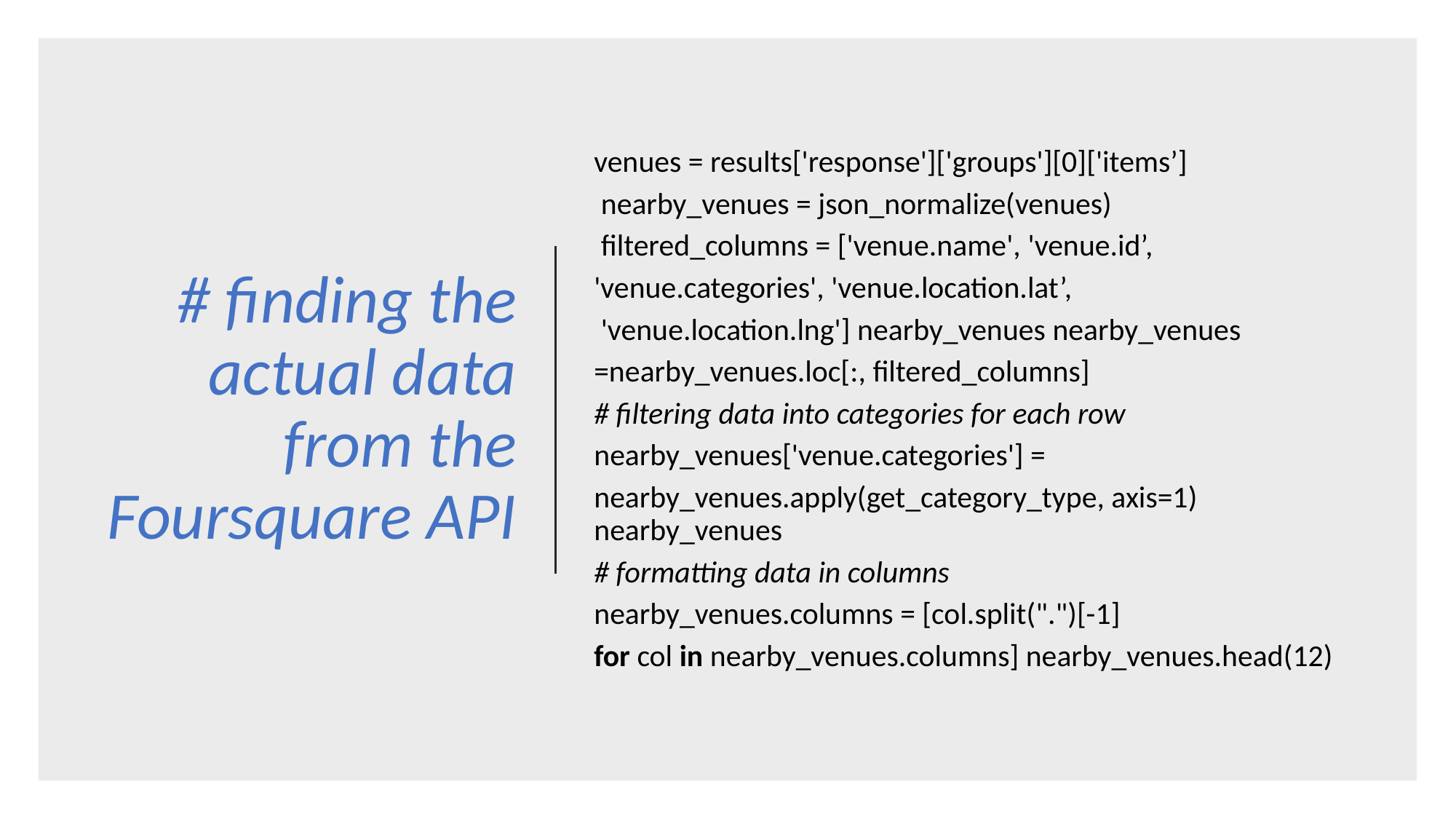

# # finding the actual data from the Foursquare API
venues = results['response']['groups'][0]['items’]
 nearby_venues = json_normalize(venues)
 filtered_columns = ['venue.name', 'venue.id’,
'venue.categories', 'venue.location.lat’,
 'venue.location.lng'] nearby_venues nearby_venues
=nearby_venues.loc[:, filtered_columns]
# filtering data into categories for each row
nearby_venues['venue.categories'] =
nearby_venues.apply(get_category_type, axis=1) nearby_venues
# formatting data in columns
nearby_venues.columns = [col.split(".")[-1]
for col in nearby_venues.columns] nearby_venues.head(12)